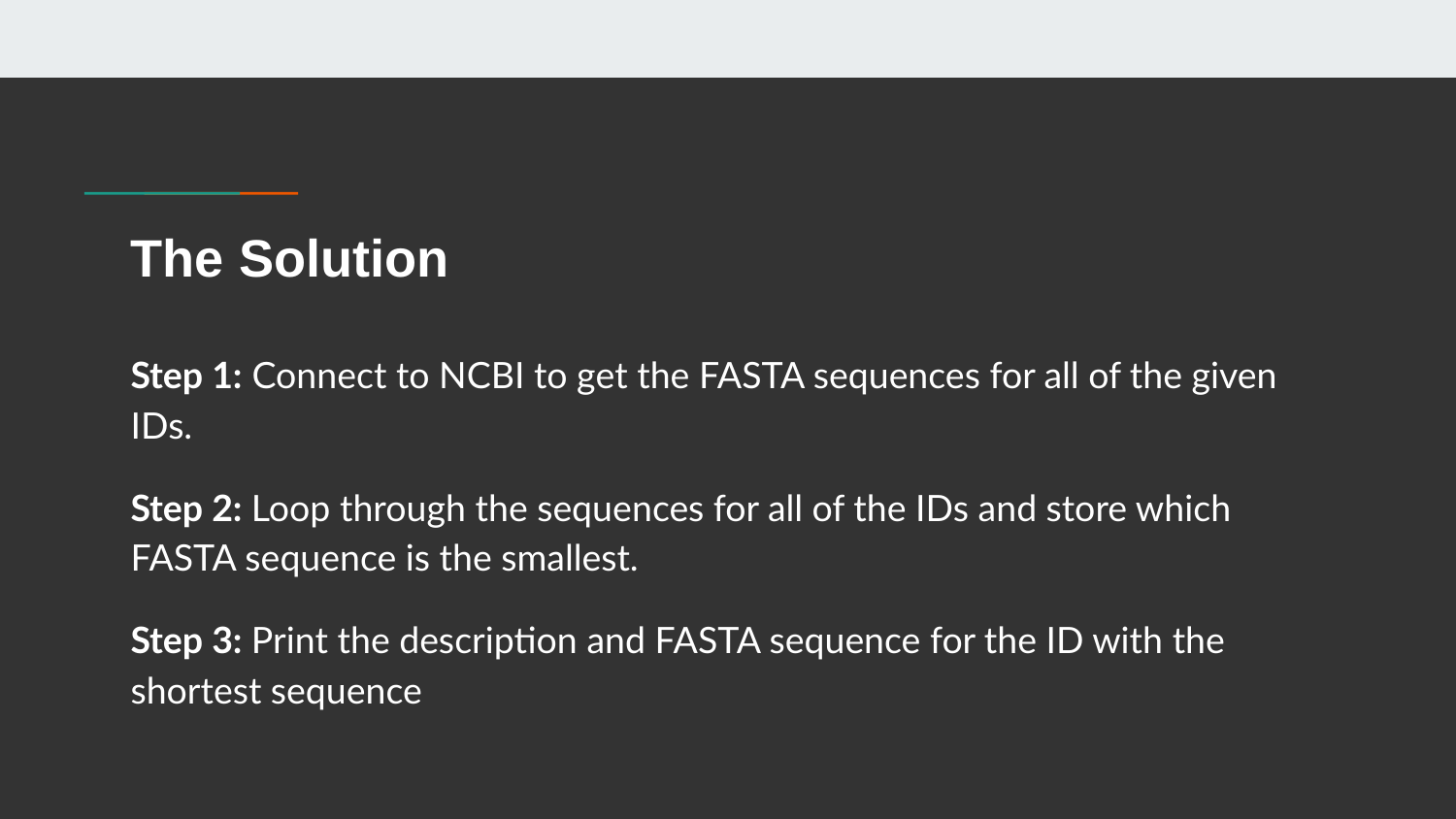

# The Solution
Step 1: Connect to NCBI to get the FASTA sequences for all of the given IDs.
Step 2: Loop through the sequences for all of the IDs and store which FASTA sequence is the smallest.
Step 3: Print the description and FASTA sequence for the ID with the shortest sequence